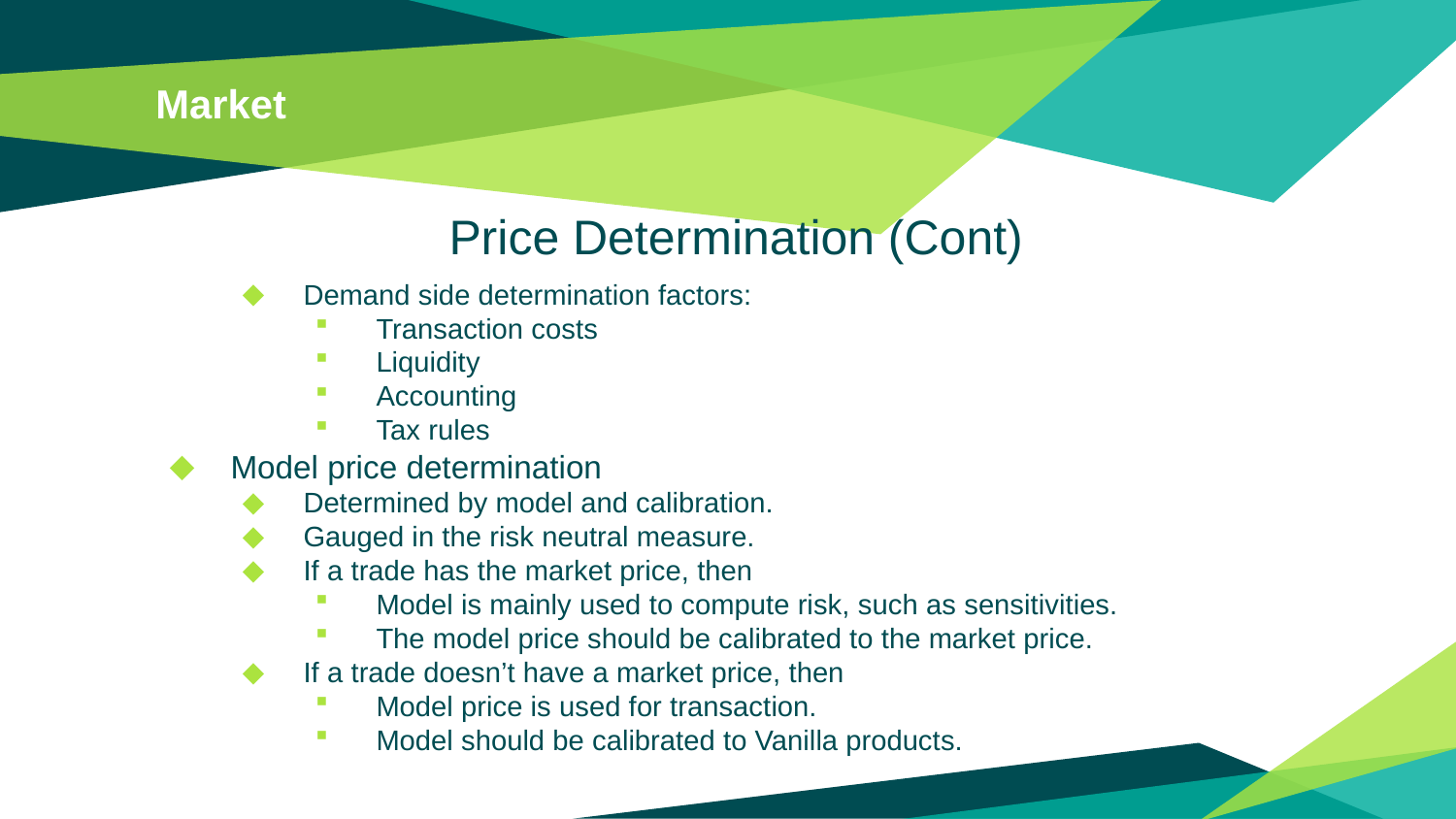

# Market
Price Determination (Cont)
Demand side determination factors:
Transaction costs
Liquidity
Accounting
Tax rules
Model price determination
Determined by model and calibration.
Gauged in the risk neutral measure.
If a trade has the market price, then
Model is mainly used to compute risk, such as sensitivities.
The model price should be calibrated to the market price.
If a trade doesn’t have a market price, then
Model price is used for transaction.
Model should be calibrated to Vanilla products.